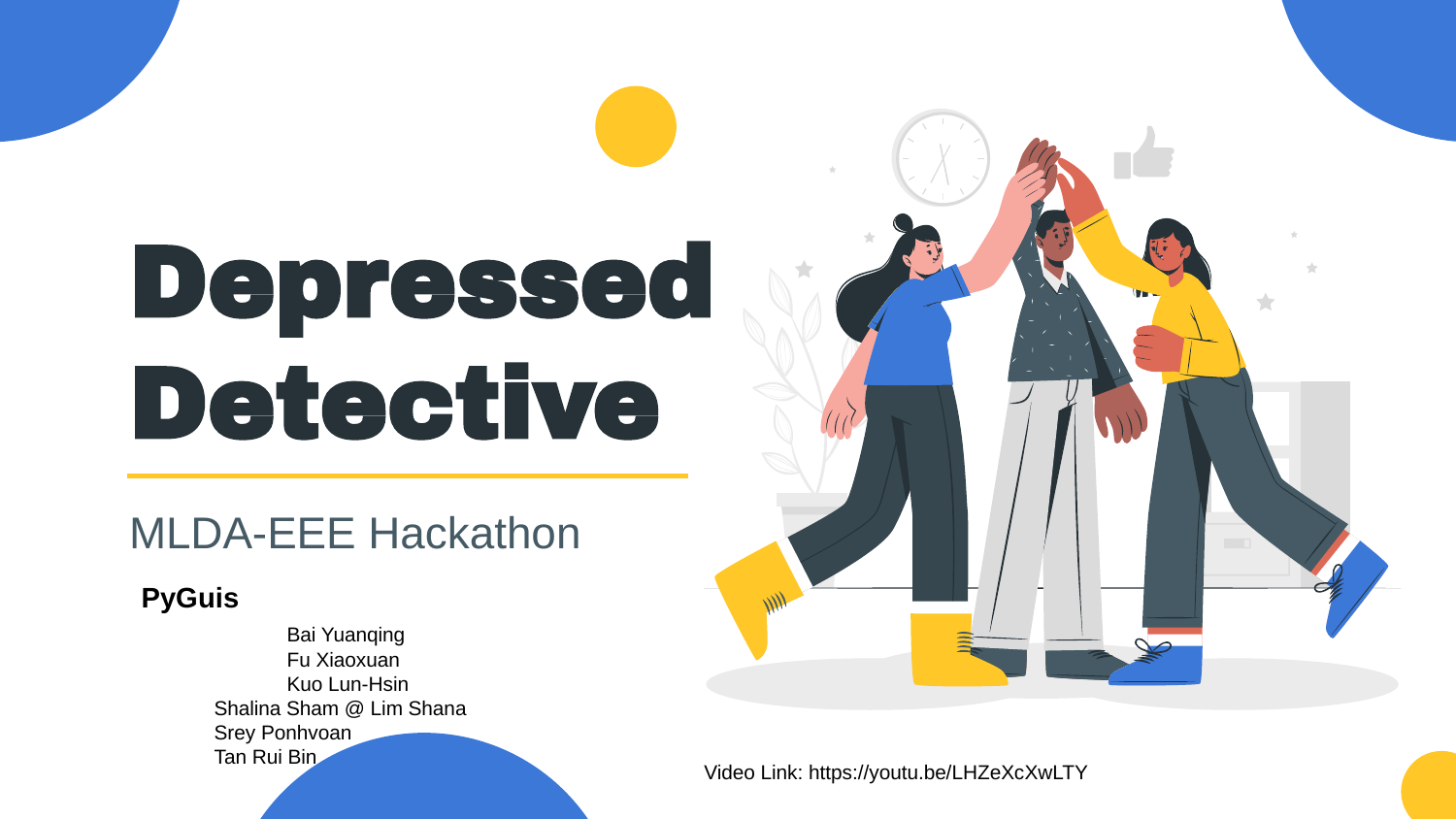

# Depressed Detective
MLDA-EEE Hackathon
PyGuis
	Bai Yuanqing
	Fu Xiaoxuan
	Kuo Lun-Hsin
Shalina Sham @ Lim Shana
Srey Ponhvoan
Tan Rui Bin
Video Link: https://youtu.be/LHZeXcXwLTY